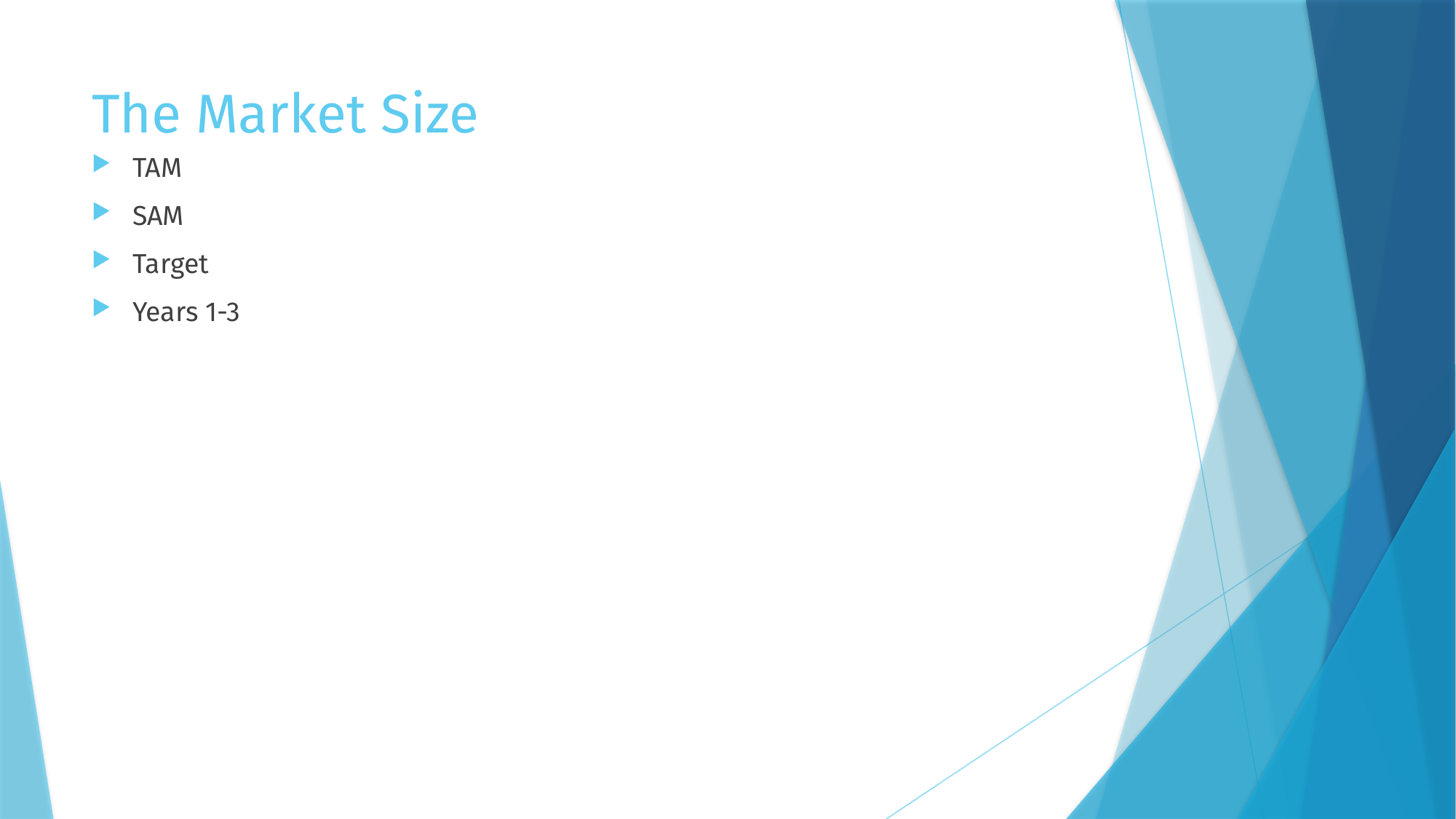

# The Market Size
TAM
SAM
Target
Years 1-3